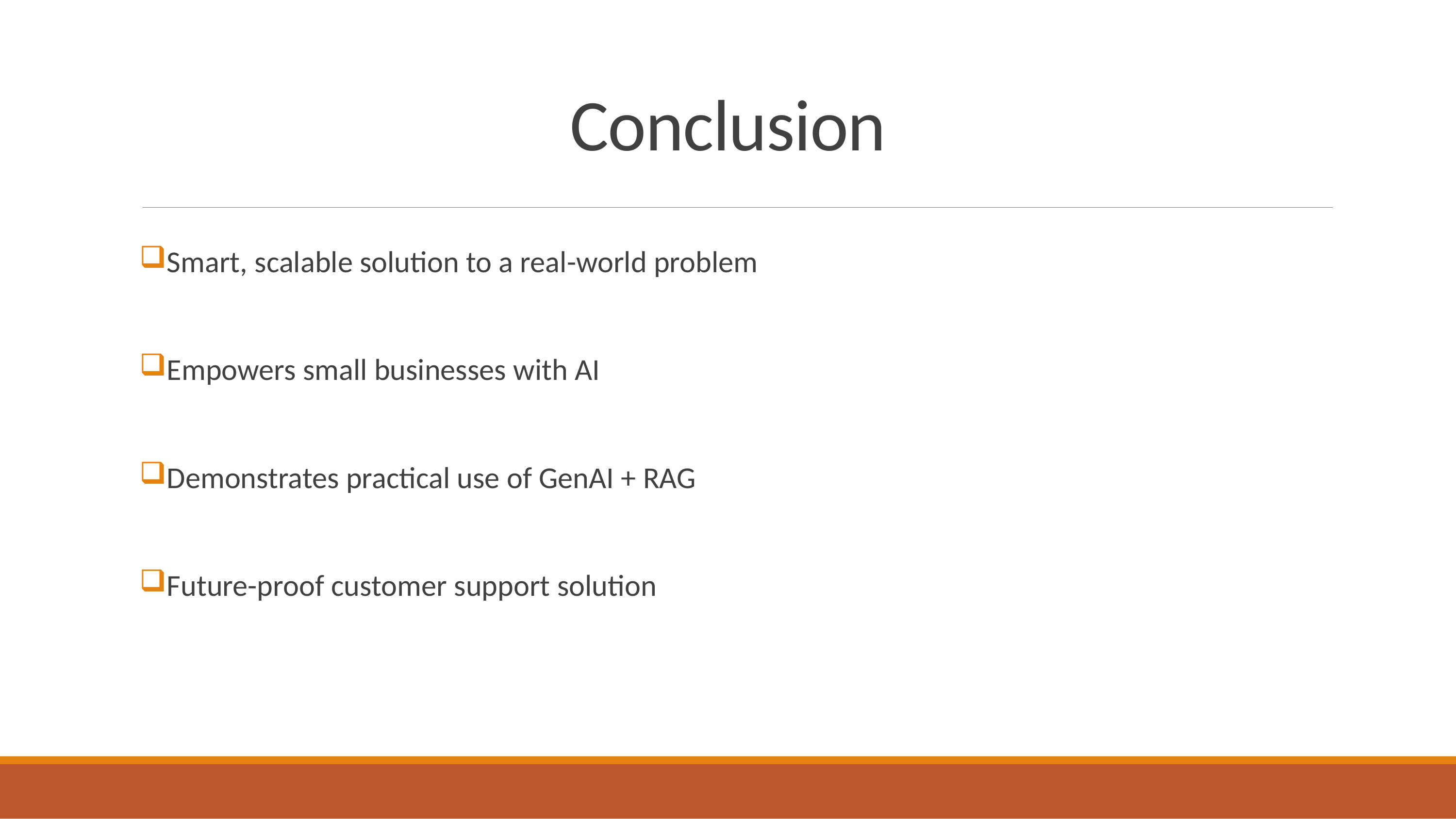

# Conclusion
Smart, scalable solution to a real-world problem

Empowers small businesses with AI

Demonstrates practical use of GenAI + RAG

Future-proof customer support solution